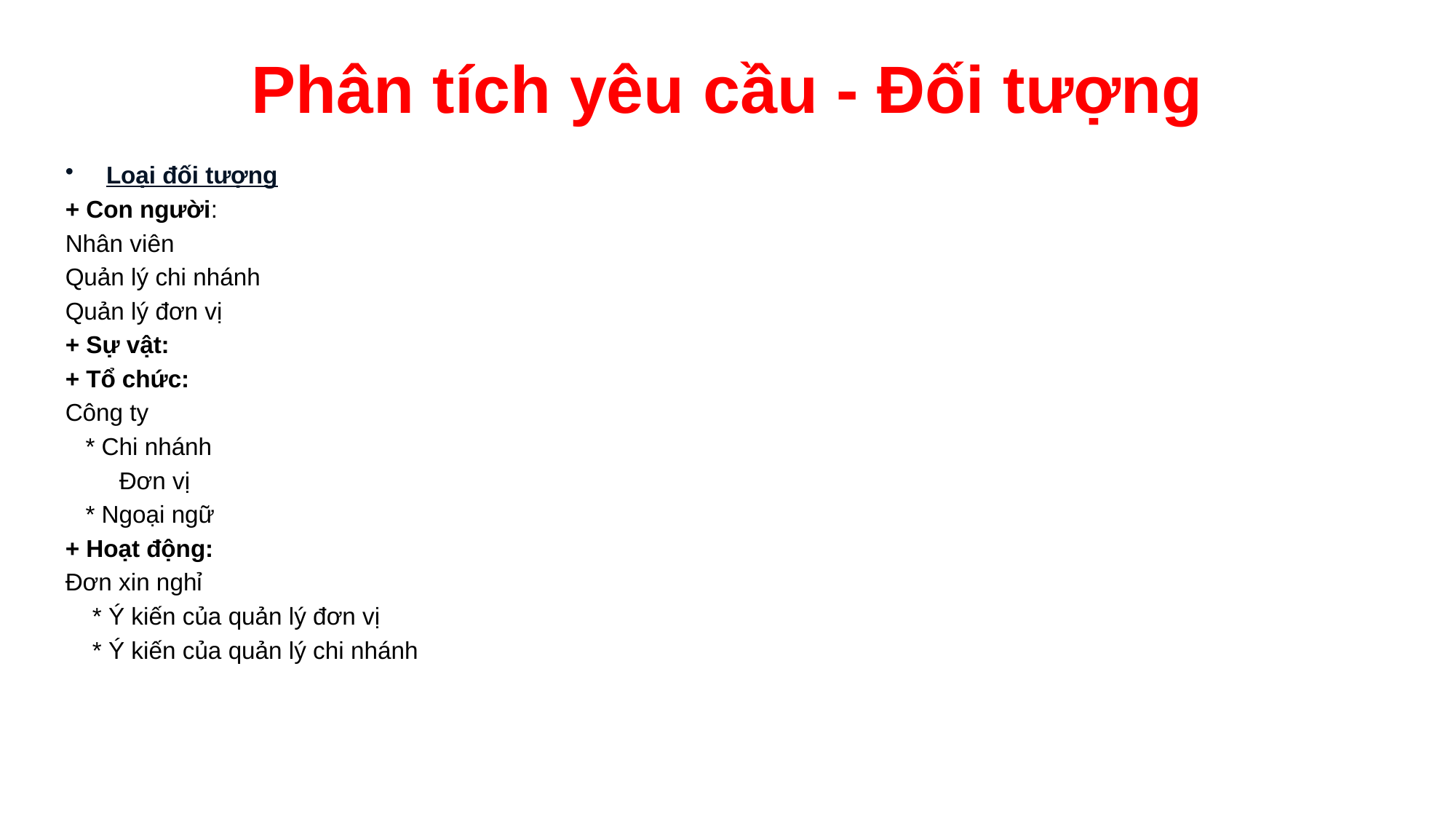

# Phân tích yêu cầu - Đối tượng
Loại đối tượng
+ Con người:
Nhân viên
Quản lý chi nhánh
Quản lý đơn vị
+ Sự vật:
+ Tổ chức:
Công ty
   * Chi nhánh
        Đơn vị
   * Ngoại ngữ
+ Hoạt động:
Đơn xin nghỉ
    * Ý kiến của quản lý đơn vị
    * Ý kiến của quản lý chi nhánh